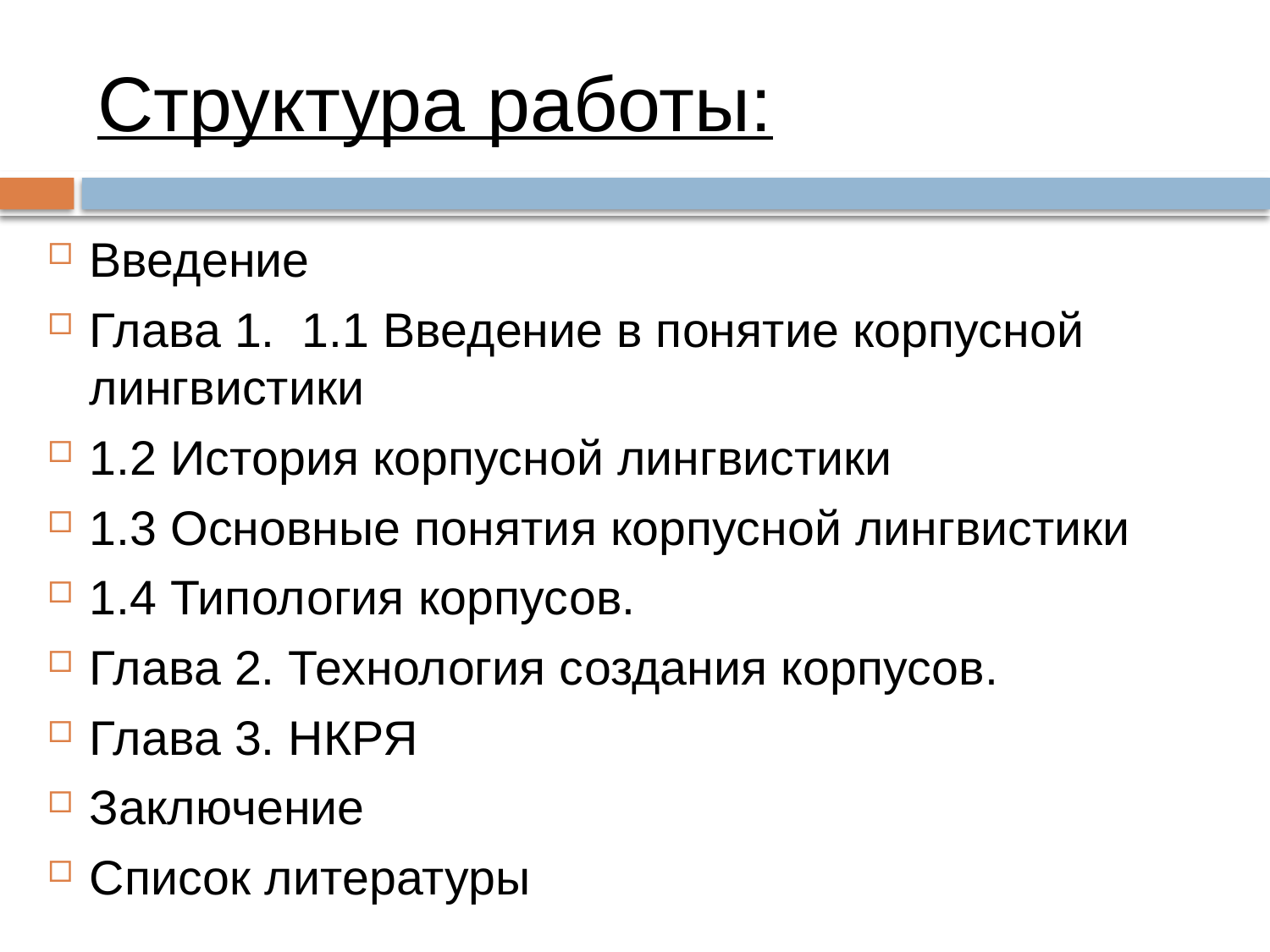

# Структура работы:
Введение
Глава 1.  1.1 Введение в понятие корпусной лингвистики
1.2 История корпусной лингвистики
1.3 Основные понятия корпусной лингвистики
1.4 Типология корпусов.
Глава 2. Технология создания корпусов.
Глава 3. НКРЯ
Заключение
Список литературы